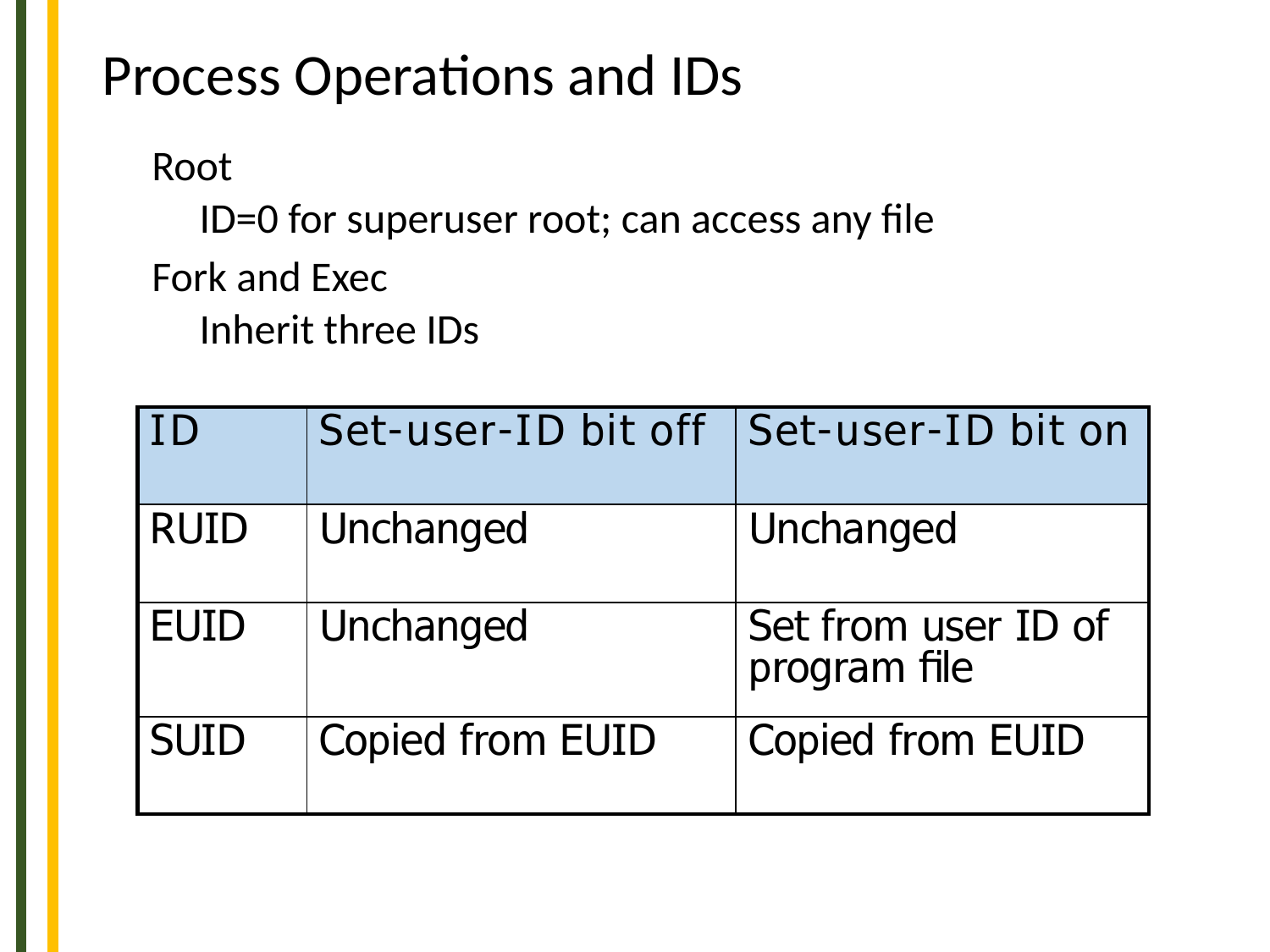

# Process Operations and IDs
Root
ID=0 for superuser root; can access any file
Fork and Exec
Inherit three IDs
| ID | Set-user-ID bit off | Set-user-ID bit on |
| --- | --- | --- |
| RUID | Unchanged | Unchanged |
| EUID | Unchanged | Set from user ID of program file |
| SUID | Copied from EUID | Copied from EUID |